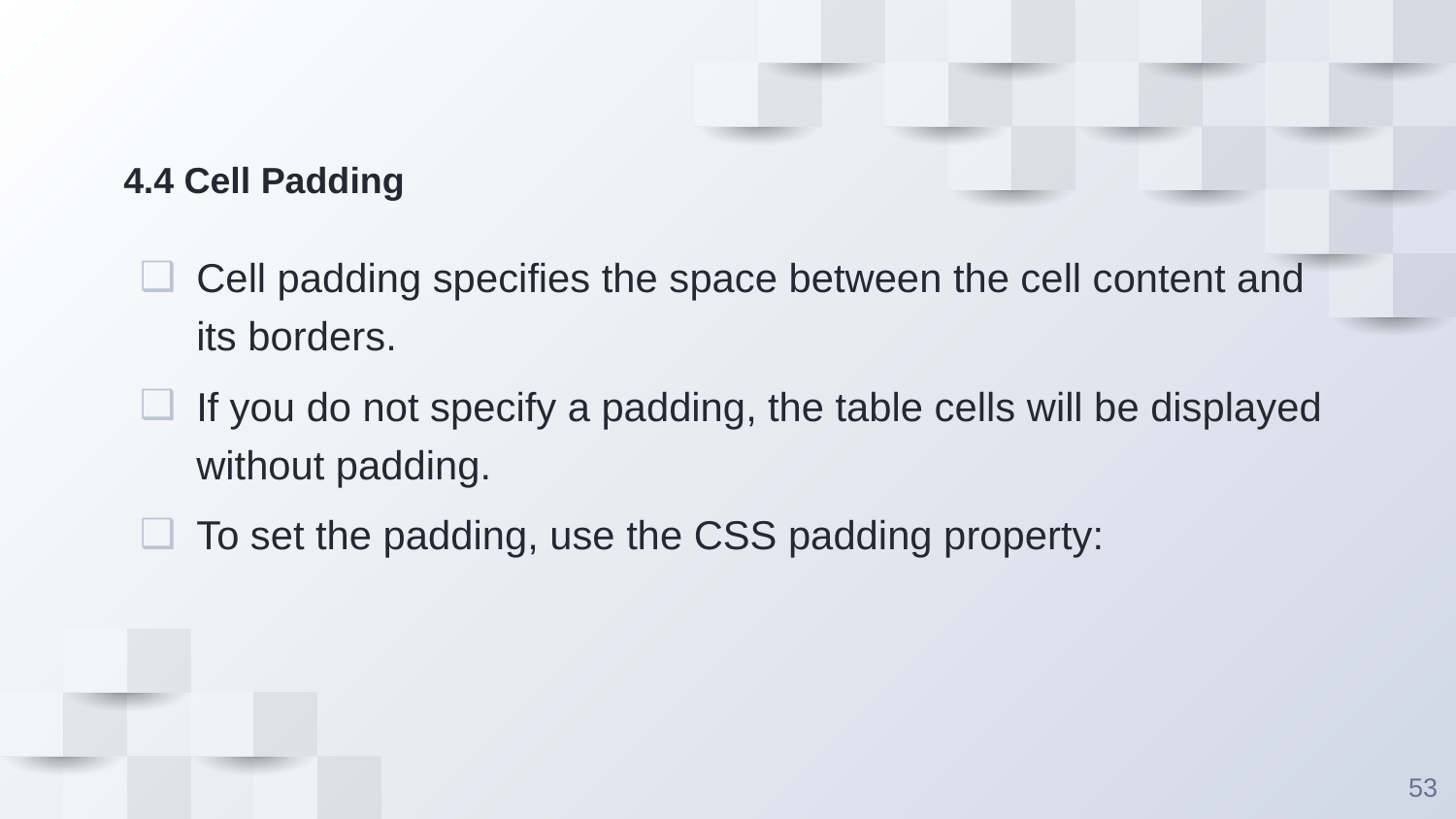

# 4.4 Cell Padding
Cell padding specifies the space between the cell content and its borders.
If you do not specify a padding, the table cells will be displayed without padding.
To set the padding, use the CSS padding property:

53